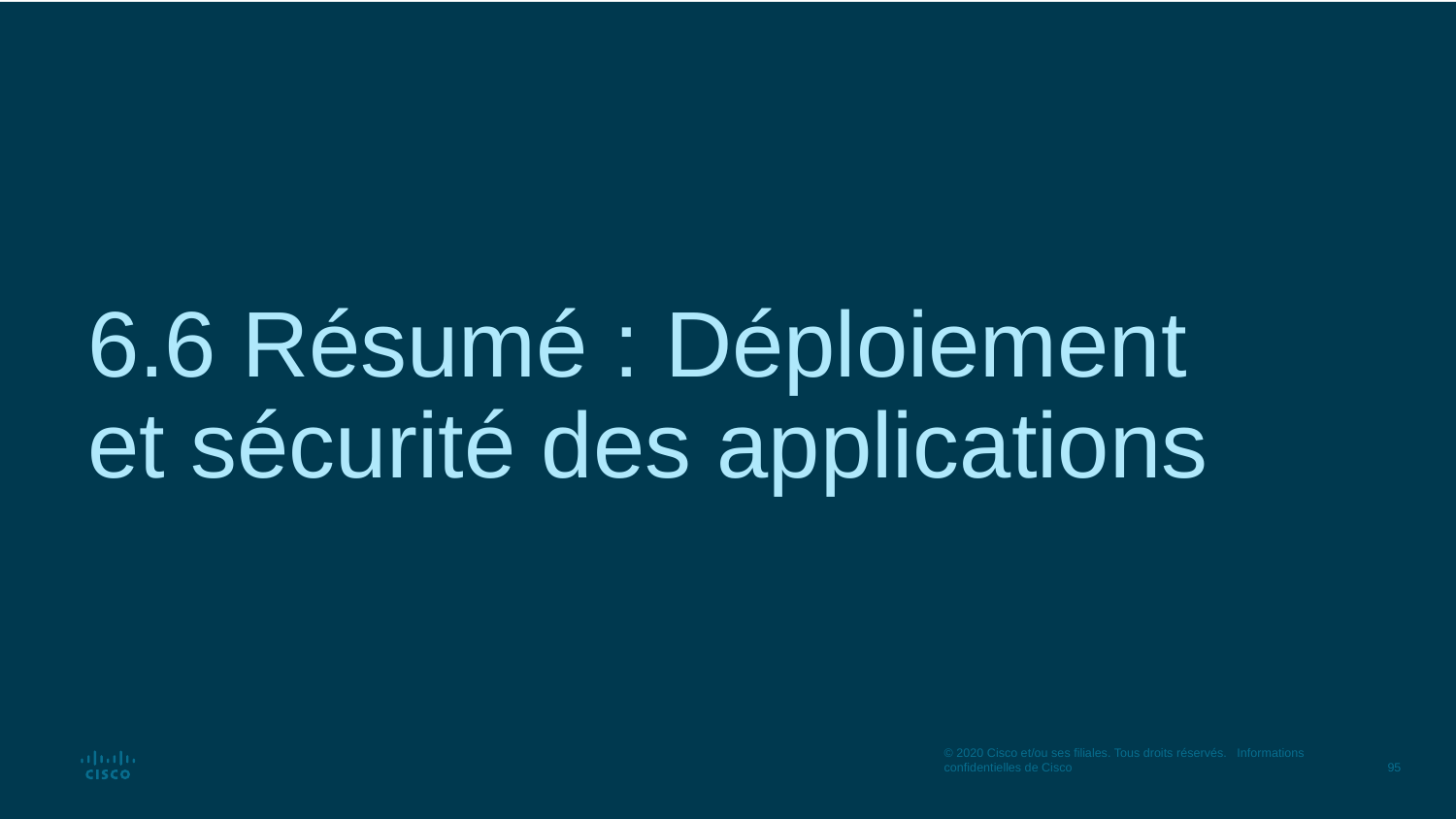

# 6.6 Résumé : Déploiement et sécurité des applications